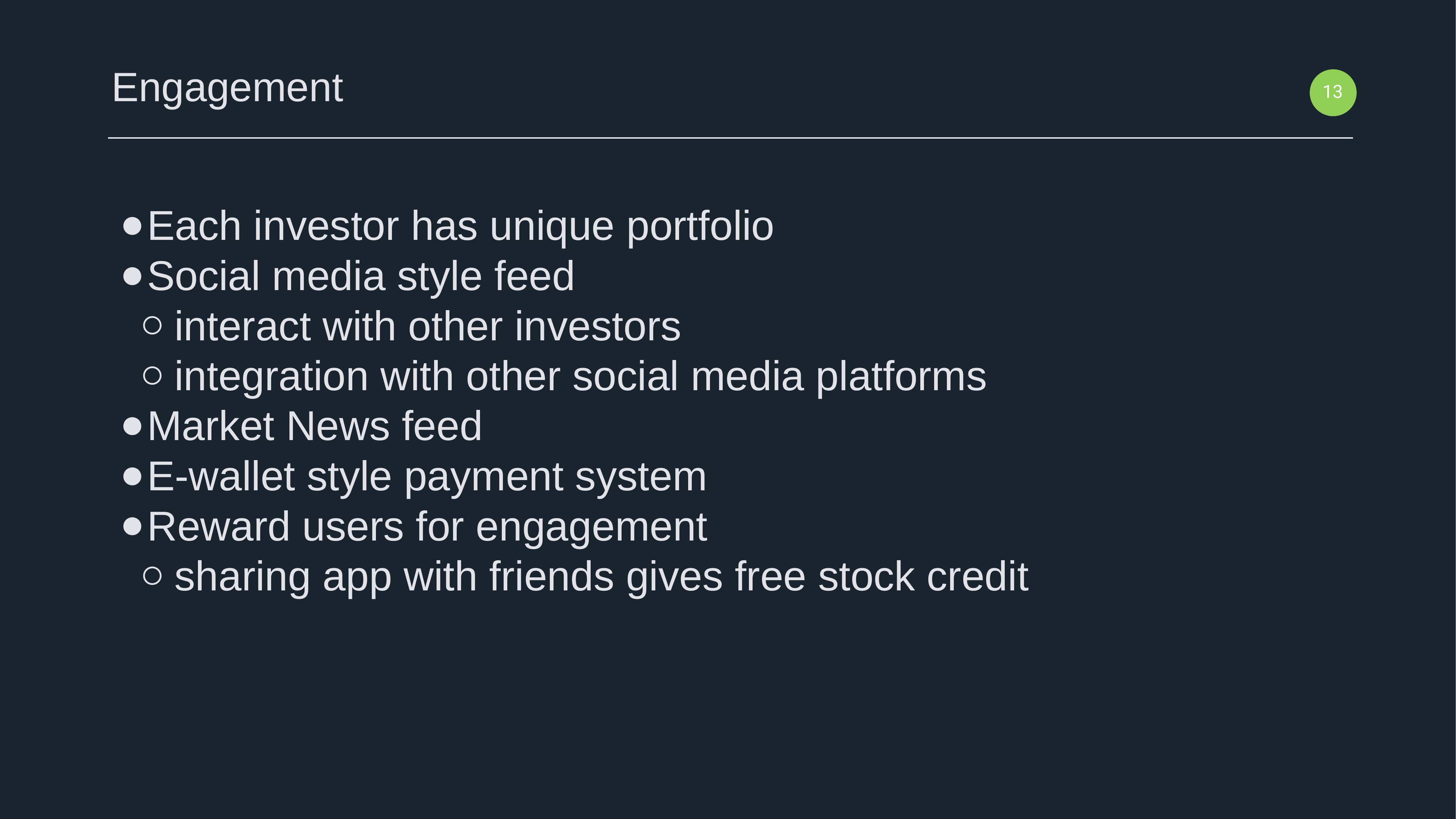

Engagement
13
Each investor has unique portfolio
Social media style feed
interact with other investors
integration with other social media platforms
Market News feed
E-wallet style payment system
Reward users for engagement
sharing app with friends gives free stock credit